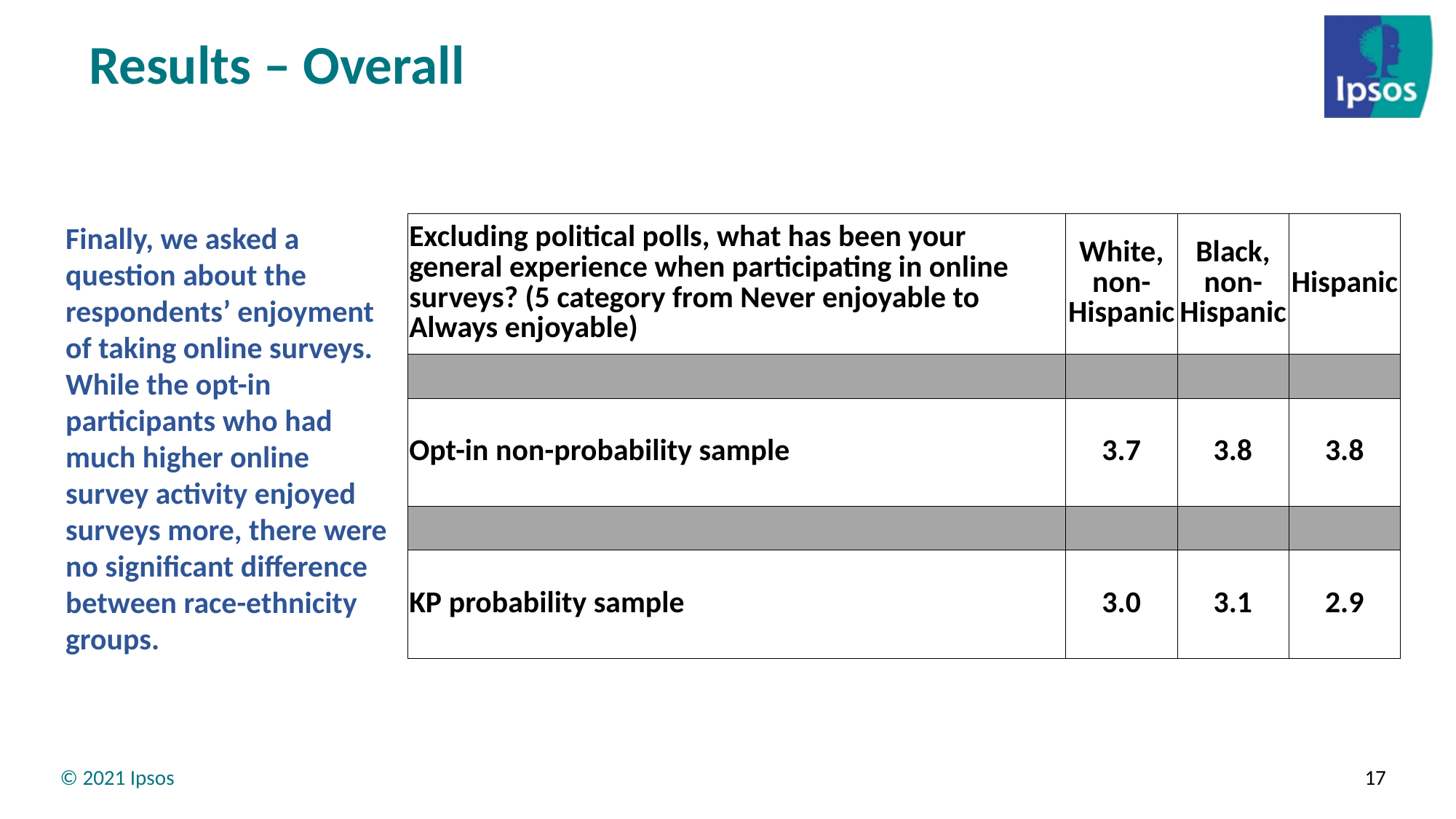

# Results – Overall
Finally, we asked a question about the respondents’ enjoyment of taking online surveys. While the opt-in participants who had much higher online survey activity enjoyed surveys more, there were no significant difference between race-ethnicity groups.
| Excluding political polls, what has been your general experience when participating in online surveys? (5 category from Never enjoyable to Always enjoyable) | White, non-Hispanic | Black, non-Hispanic | Hispanic |
| --- | --- | --- | --- |
|  |  |  |  |
| Opt-in non-probability sample | 3.7 | 3.8 | 3.8 |
|  |  |  |  |
| KP probability sample | 3.0 | 3.1 | 2.9 |